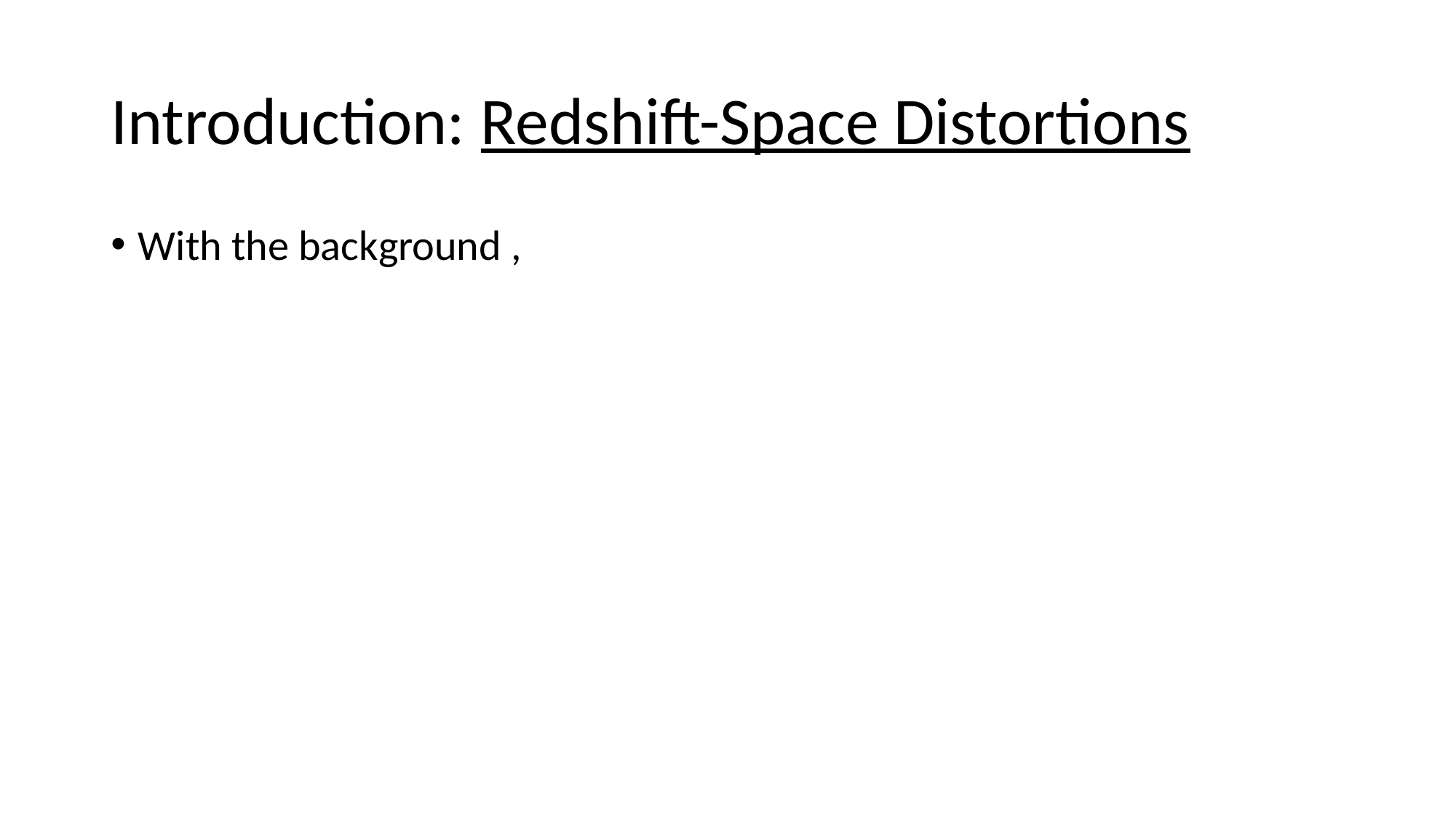

# Introduction: Redshift-Space Distortions
With the background ,